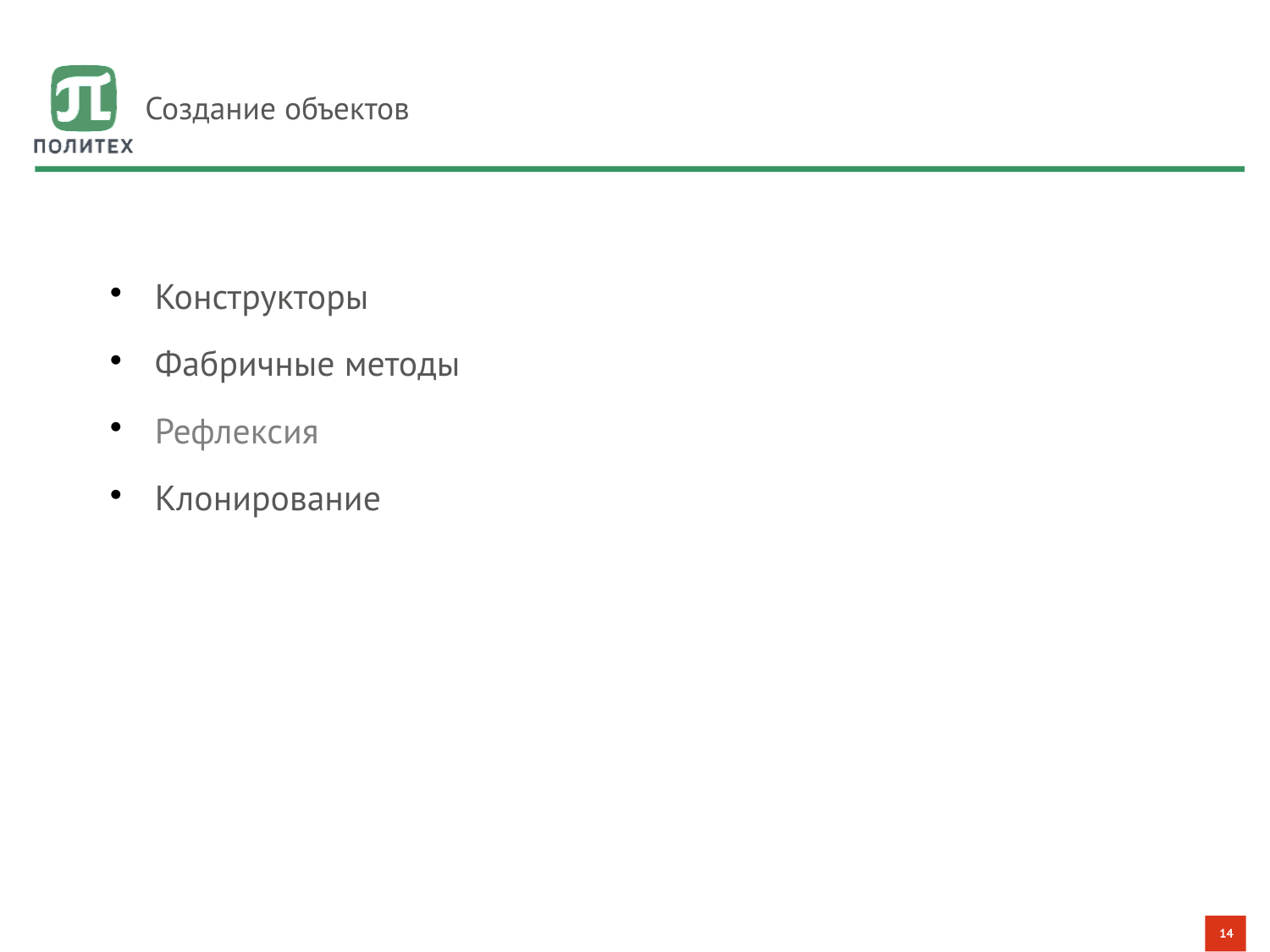

# Создание объектов

Конструкторы
Фабричные методы
Рефлексия
Клонирование
14